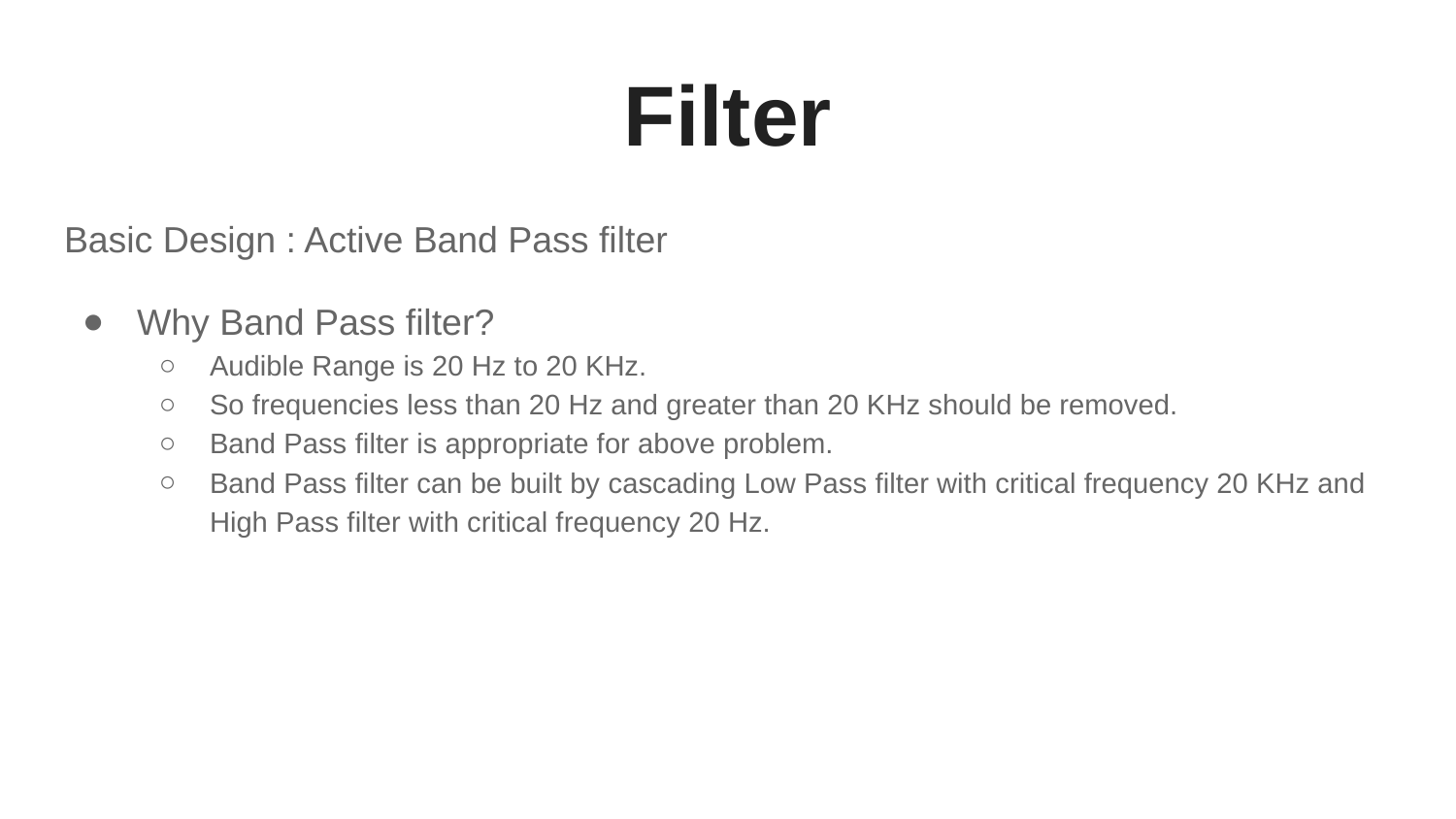

# Filter
Basic Design : Active Band Pass filter
Why Band Pass filter?
Audible Range is 20 Hz to 20 KHz.
So frequencies less than 20 Hz and greater than 20 KHz should be removed.
Band Pass filter is appropriate for above problem.
Band Pass filter can be built by cascading Low Pass filter with critical frequency 20 KHz and High Pass filter with critical frequency 20 Hz.